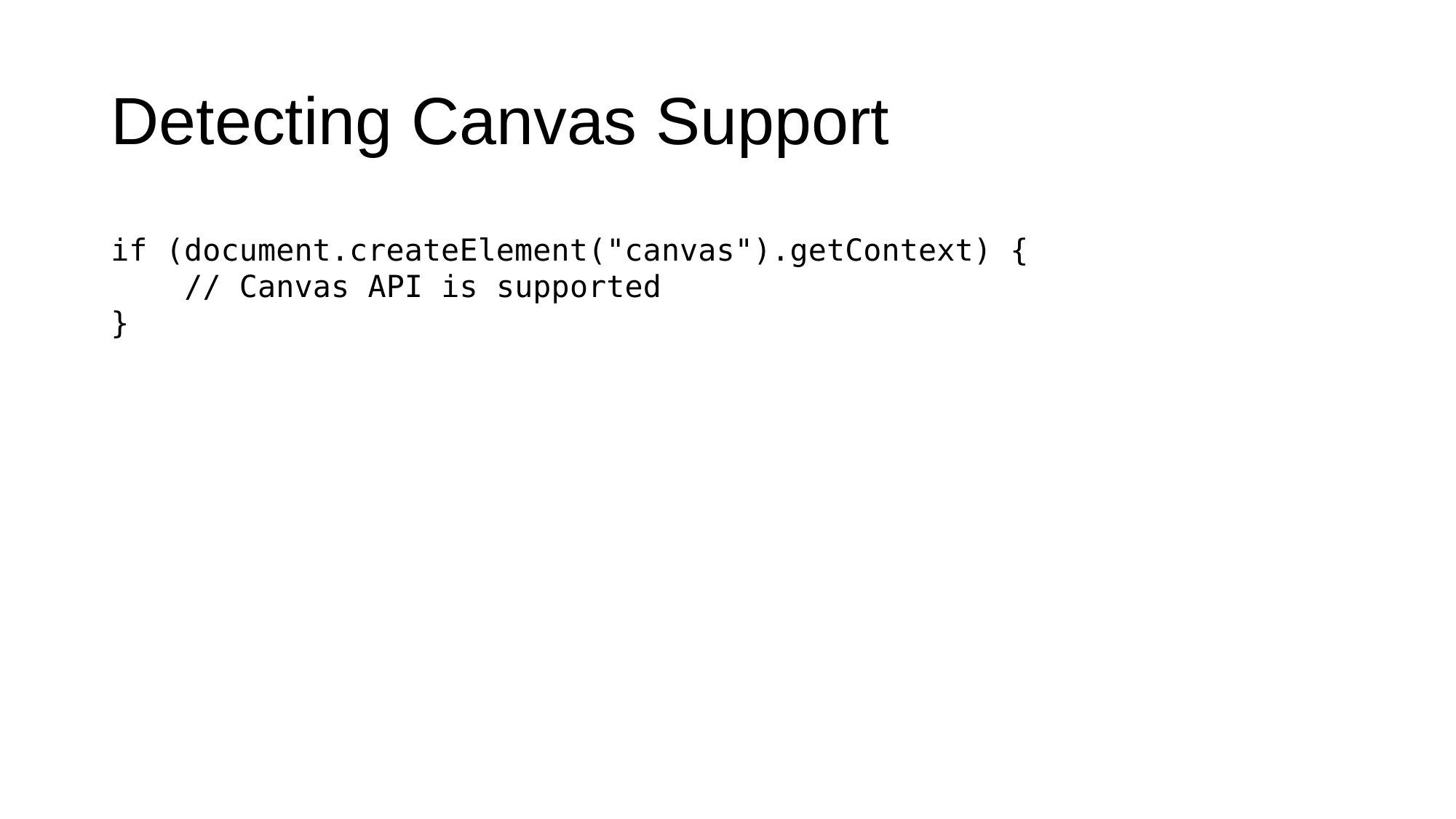

# Detecting Canvas Support
if (document.createElement("canvas").getContext) {
    // Canvas API is supported
}